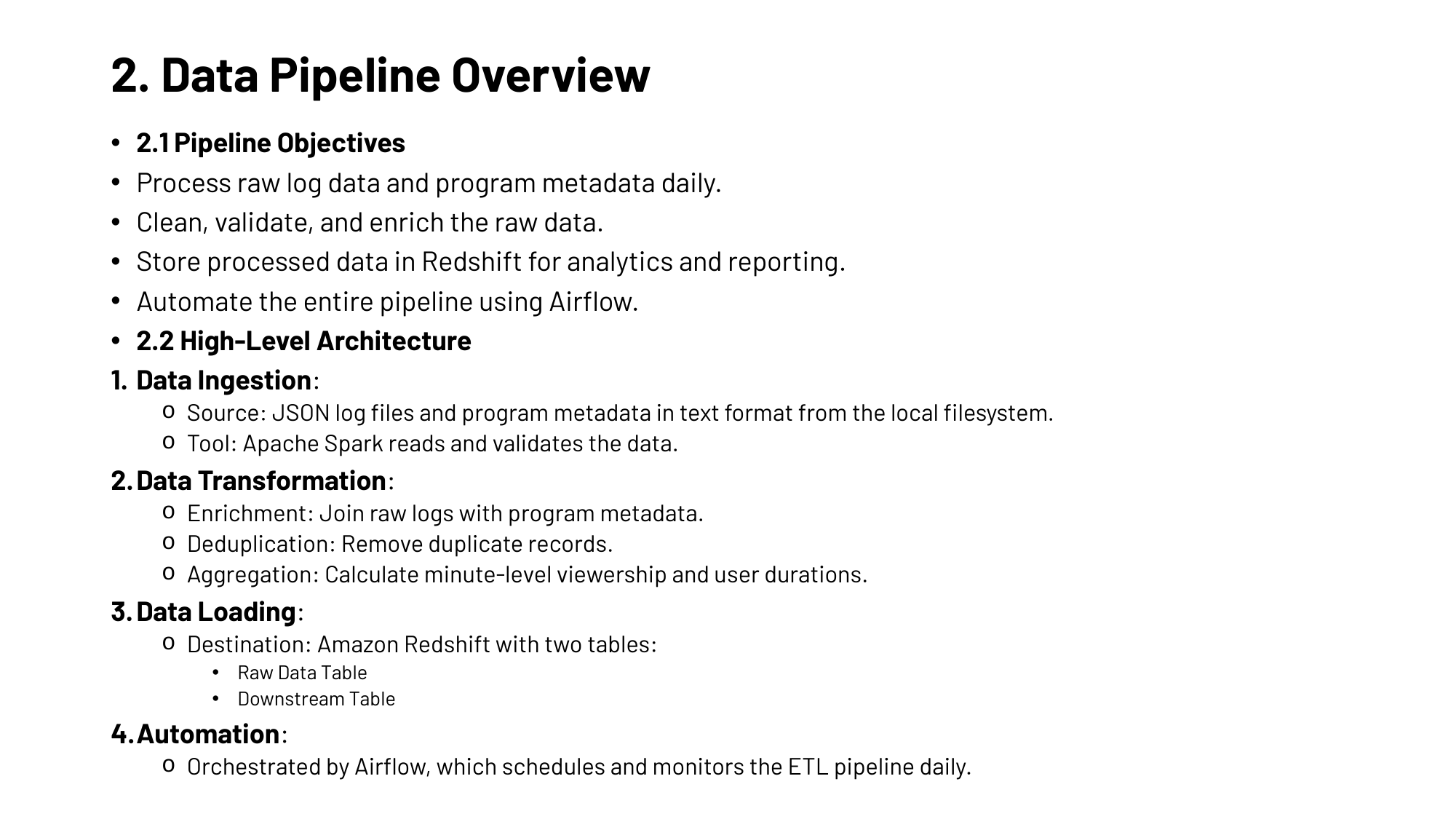

# 2. Data Pipeline Overview
2.1 Pipeline Objectives
Process raw log data and program metadata daily.
Clean, validate, and enrich the raw data.
Store processed data in Redshift for analytics and reporting.
Automate the entire pipeline using Airflow.
2.2 High-Level Architecture
Data Ingestion:
Source: JSON log files and program metadata in text format from the local filesystem.
Tool: Apache Spark reads and validates the data.
Data Transformation:
Enrichment: Join raw logs with program metadata.
Deduplication: Remove duplicate records.
Aggregation: Calculate minute-level viewership and user durations.
Data Loading:
Destination: Amazon Redshift with two tables:
Raw Data Table
Downstream Table
Automation:
Orchestrated by Airflow, which schedules and monitors the ETL pipeline daily.